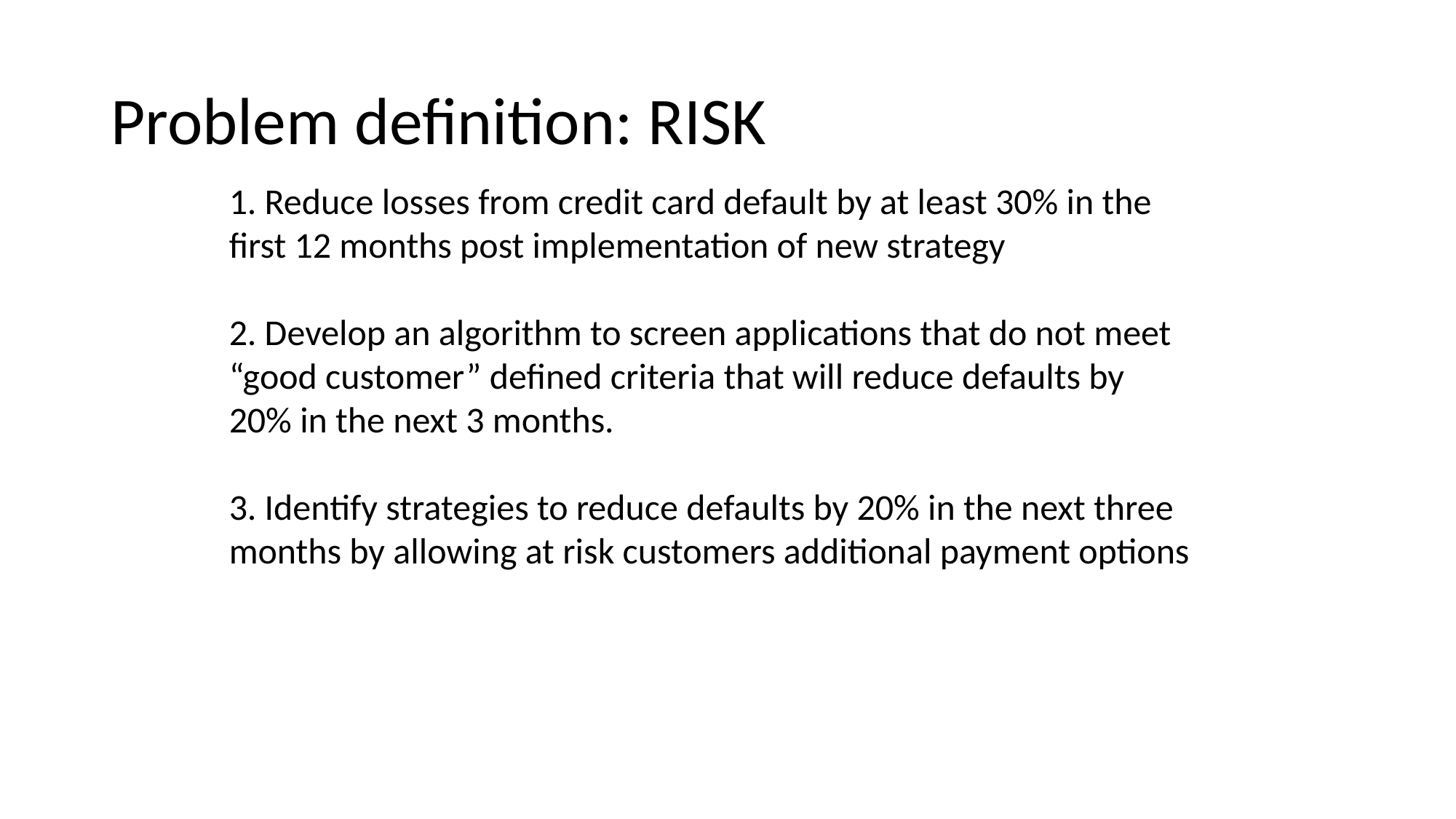

# Problem definition: RISK
1. Reduce losses from credit card default by at least 30% in the first 12 months post implementation of new strategy

2. Develop an algorithm to screen applications that do not meet “good customer” defined criteria that will reduce defaults by 20% in the next 3 months.

3. Identify strategies to reduce defaults by 20% in the next three months by allowing at risk customers additional payment options